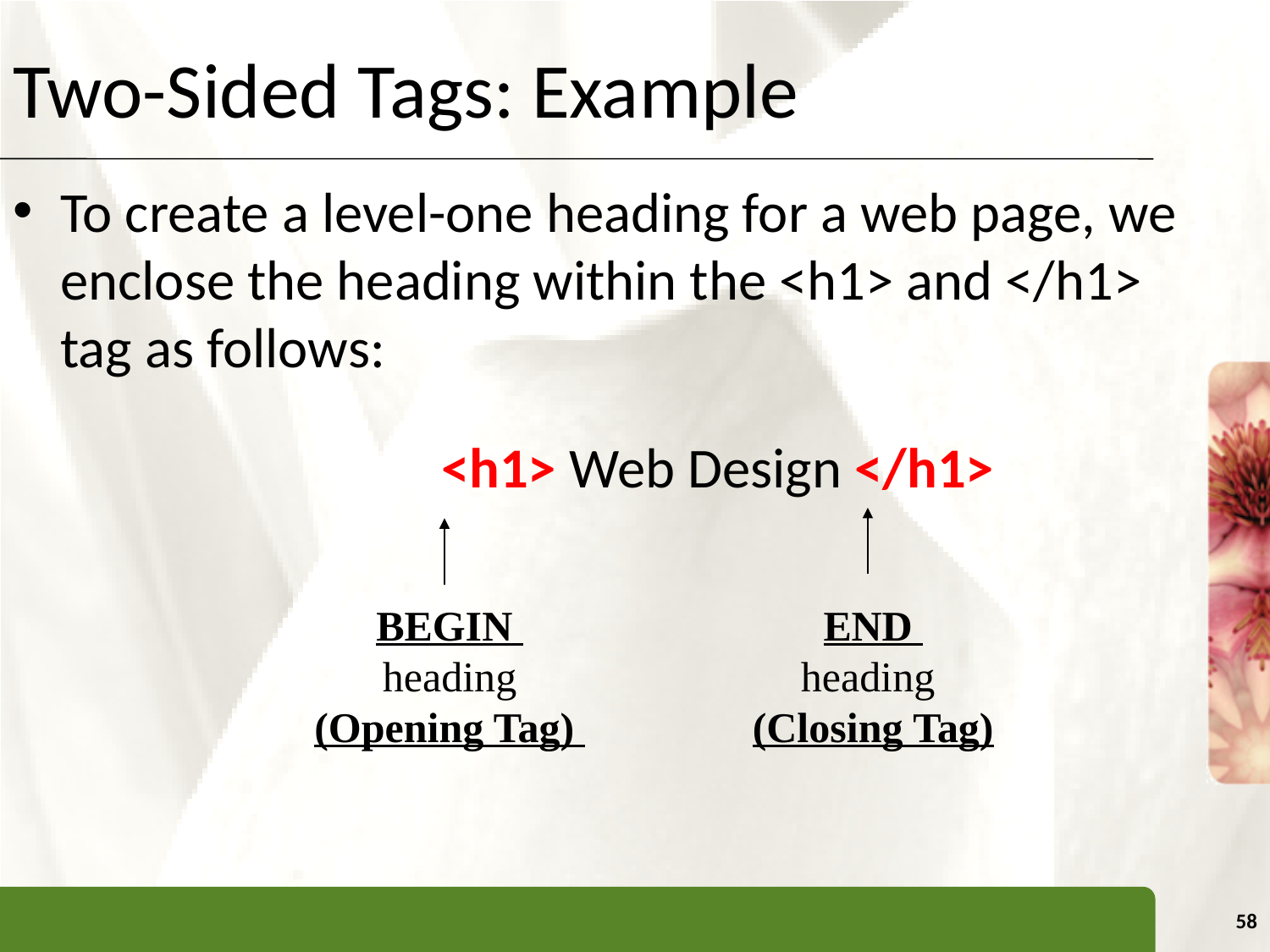

# Two-Sided Tags: Example
To create a level-one heading for a web page, we enclose the heading within the <h1> and </h1> tag as follows:
				<h1> Web Design </h1>
BEGIN
heading (Opening Tag)
END
heading
(Closing Tag)
58